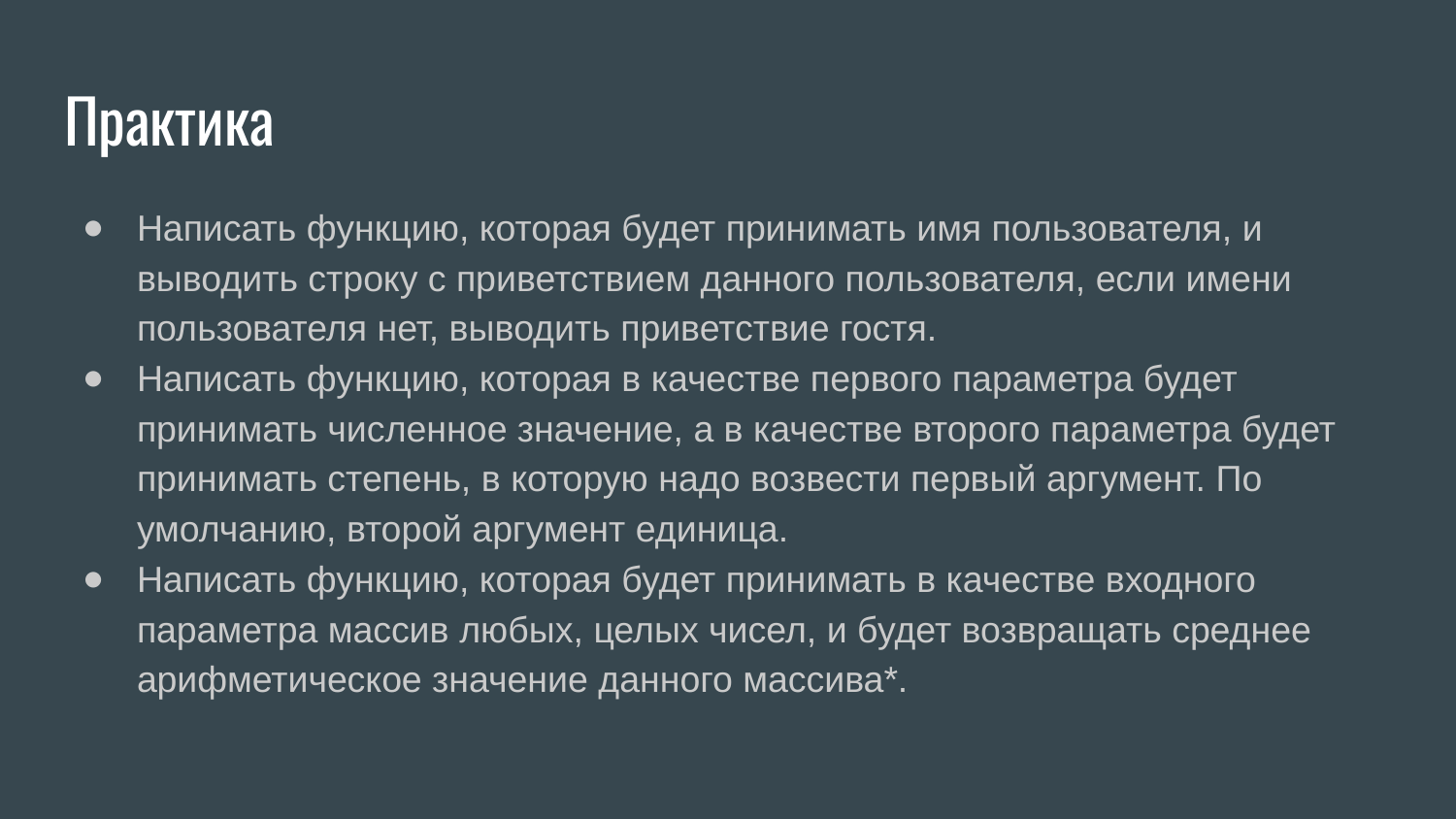

# Практика
Написать функцию, которая будет принимать имя пользователя, и выводить строку с приветствием данного пользователя, если имени пользователя нет, выводить приветствие гостя.
Написать функцию, которая в качестве первого параметра будет принимать численное значение, а в качестве второго параметра будет принимать степень, в которую надо возвести первый аргумент. По умолчанию, второй аргумент единица.
Написать функцию, которая будет принимать в качестве входного параметра массив любых, целых чисел, и будет возвращать среднее арифметическое значение данного массива*.